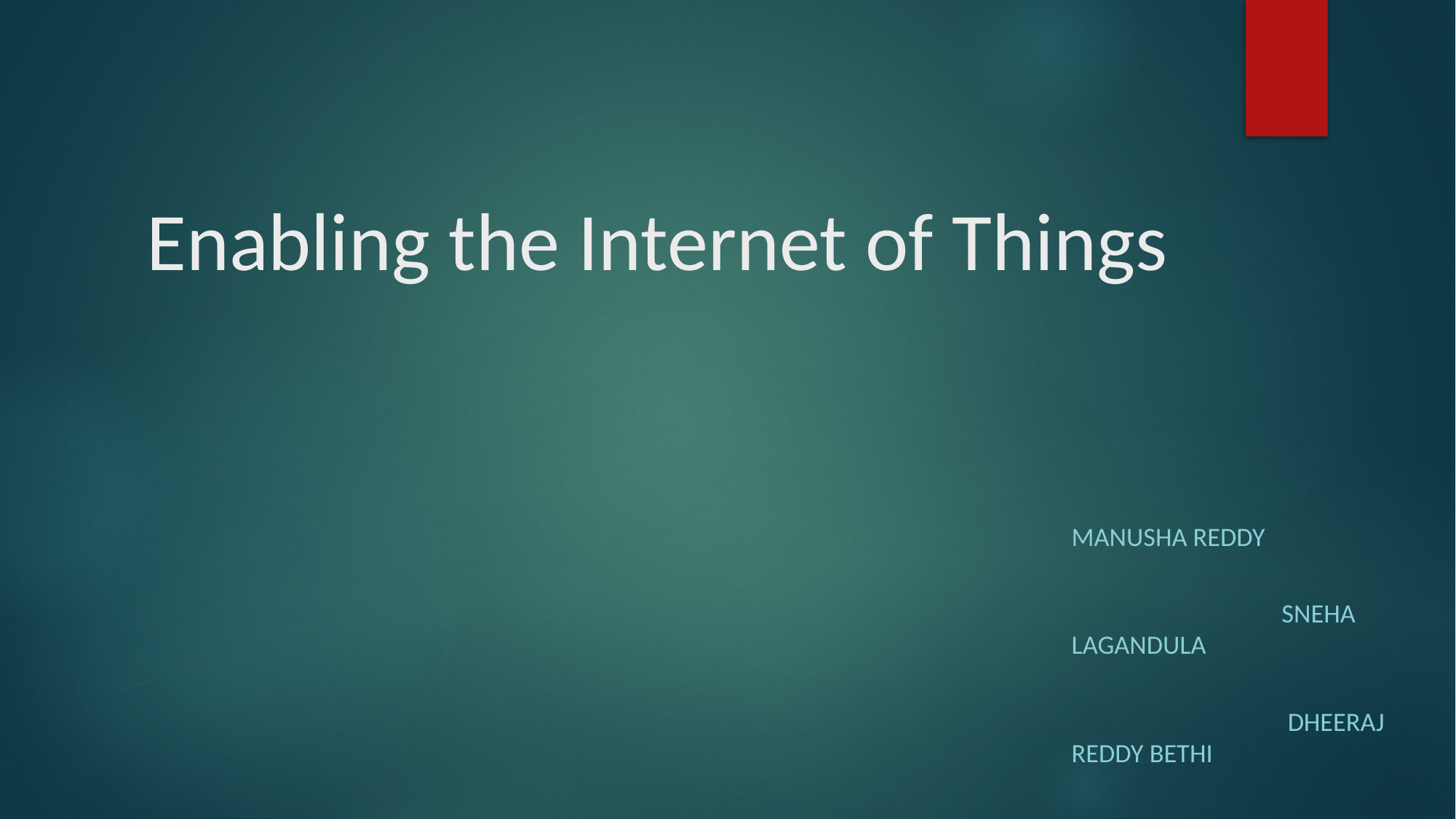

# Enabling the Internet of Things
                                                                                            manusha Reddy
                                                                                             Sneha Lagandula
                                                                                              Dheeraj Reddy Bethi